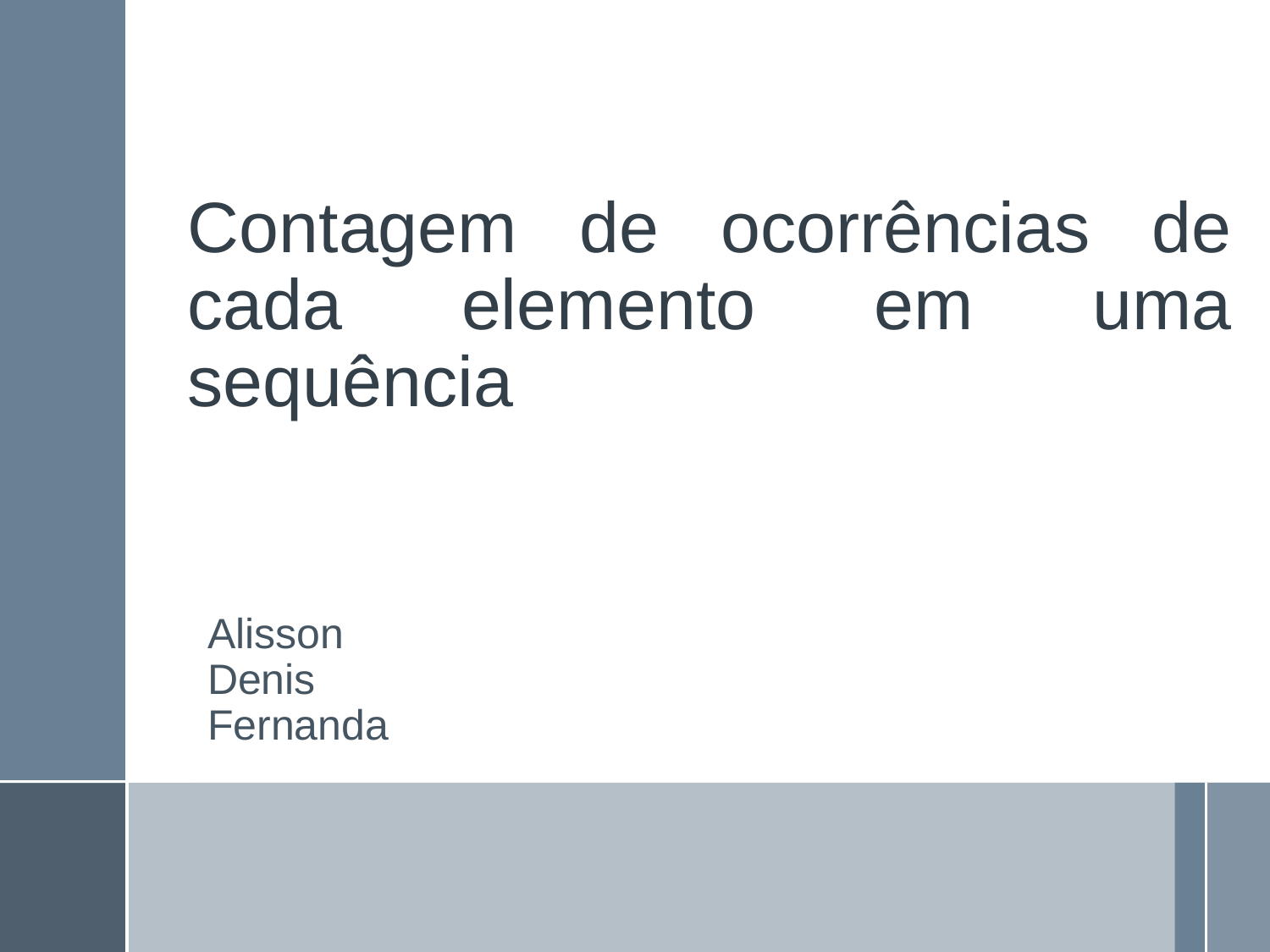

# Contagem de ocorrências de cada elemento em uma sequência
Alisson
Denis
Fernanda